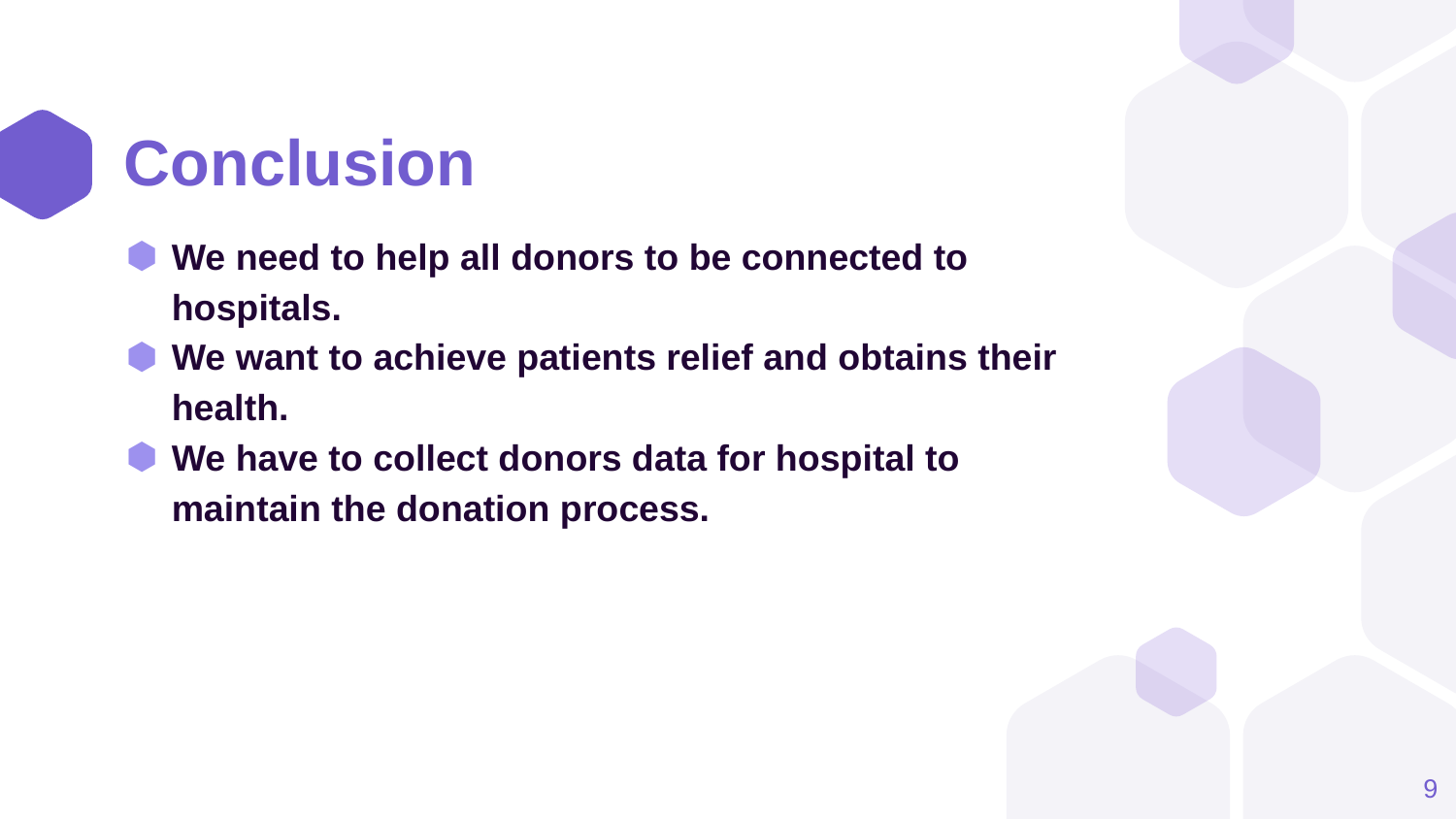

# Conclusion
We need to help all donors to be connected to hospitals.
We want to achieve patients relief and obtains their health.
We have to collect donors data for hospital to maintain the donation process.

9